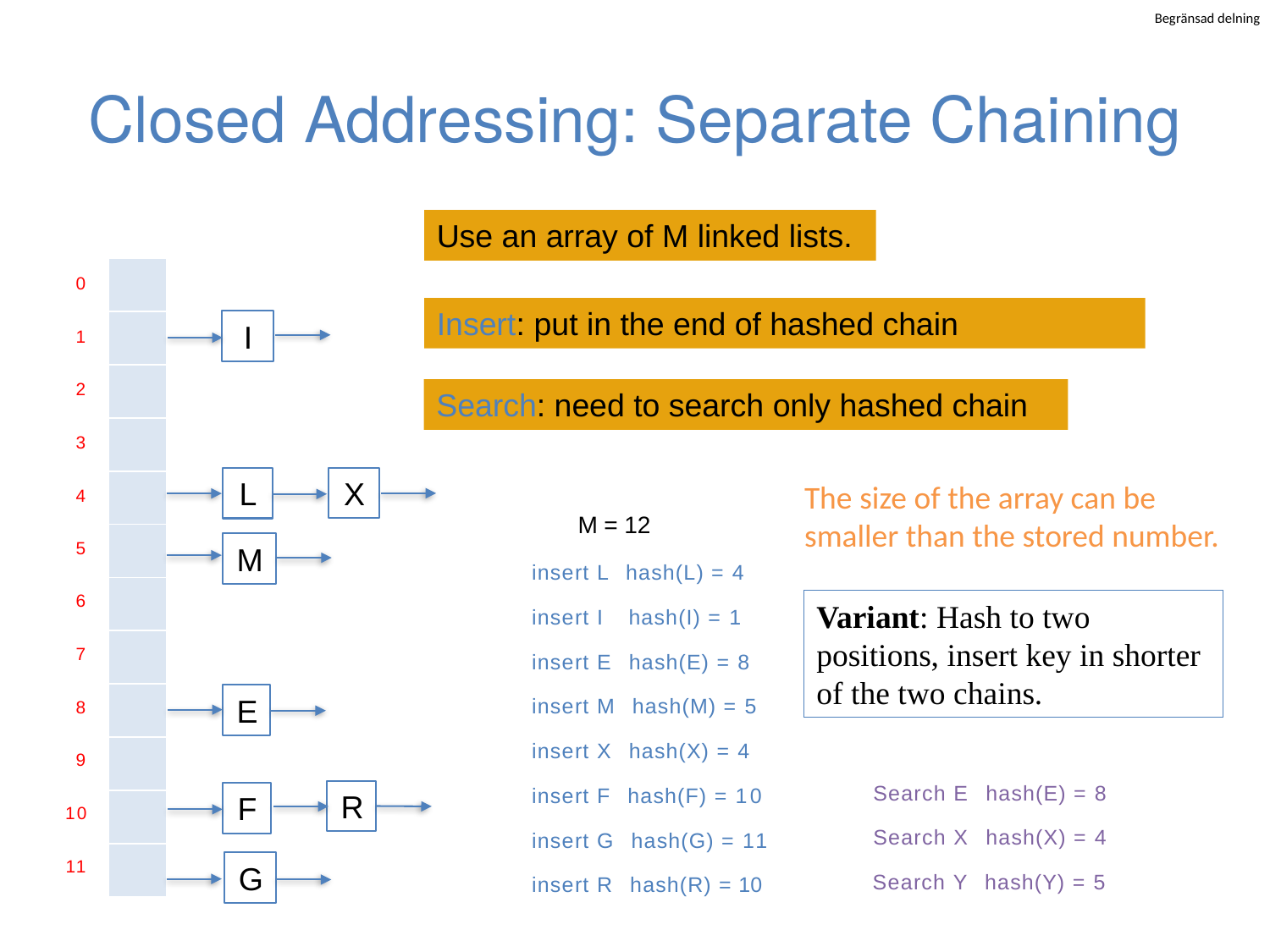

# Closed Addressing: Separate Chaining
Use an array of M linked lists.
|  |
| --- |
|  |
|  |
|  |
|  |
|  |
|  |
|  |
|  |
|  |
|  |
|  |
0
Insert: put in the end of hashed chain
I
1
2
Search: need to search only hashed chain
3
X
L
The size of the array can be smaller than the stored number.
4
M = 12
M
5
insert L  hash(L) = 4
6
Variant: Hash to two positions, insert key in shorter of the two chains.
insert I   hash(I) = 1
insert E  hash(E) = 8
7
insert M  hash(M) = 5
E
8
insert X  hash(X) = 4
9
Search E  hash(E) = 8
insert F  hash(F) = 10
R
F
10
Search X  hash(X) = 4
insert G  hash(G) = 11
G
11
Search Y  hash(Y) = 5
insert R  hash(R) = 10